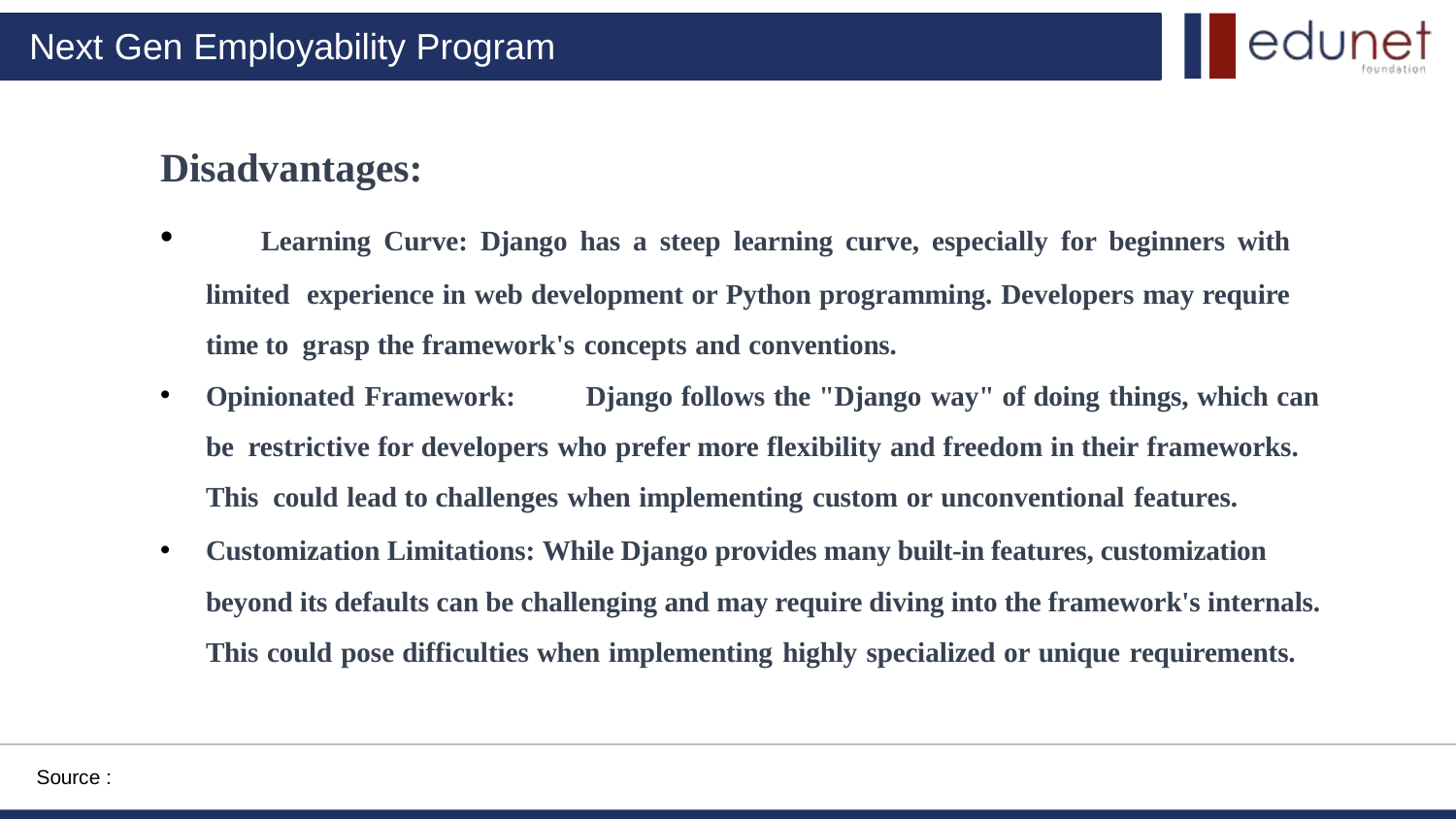

# Next Gen Employability Program
Disadvantages:
	Learning Curve: Django has a steep learning curve, especially for beginners with limited  experience in web development or Python programming. Developers may require time to  grasp the framework's concepts and conventions.
Opinionated Framework:	Django follows the "Django way" of doing things, which can be  restrictive for developers who prefer more flexibility and freedom in their frameworks. This  could lead to challenges when implementing custom or unconventional features.
Customization Limitations: While Django provides many built-in features, customization  beyond its defaults can be challenging and may require diving into the framework's internals.  This could pose difficulties when implementing highly specialized or unique requirements.

Source :